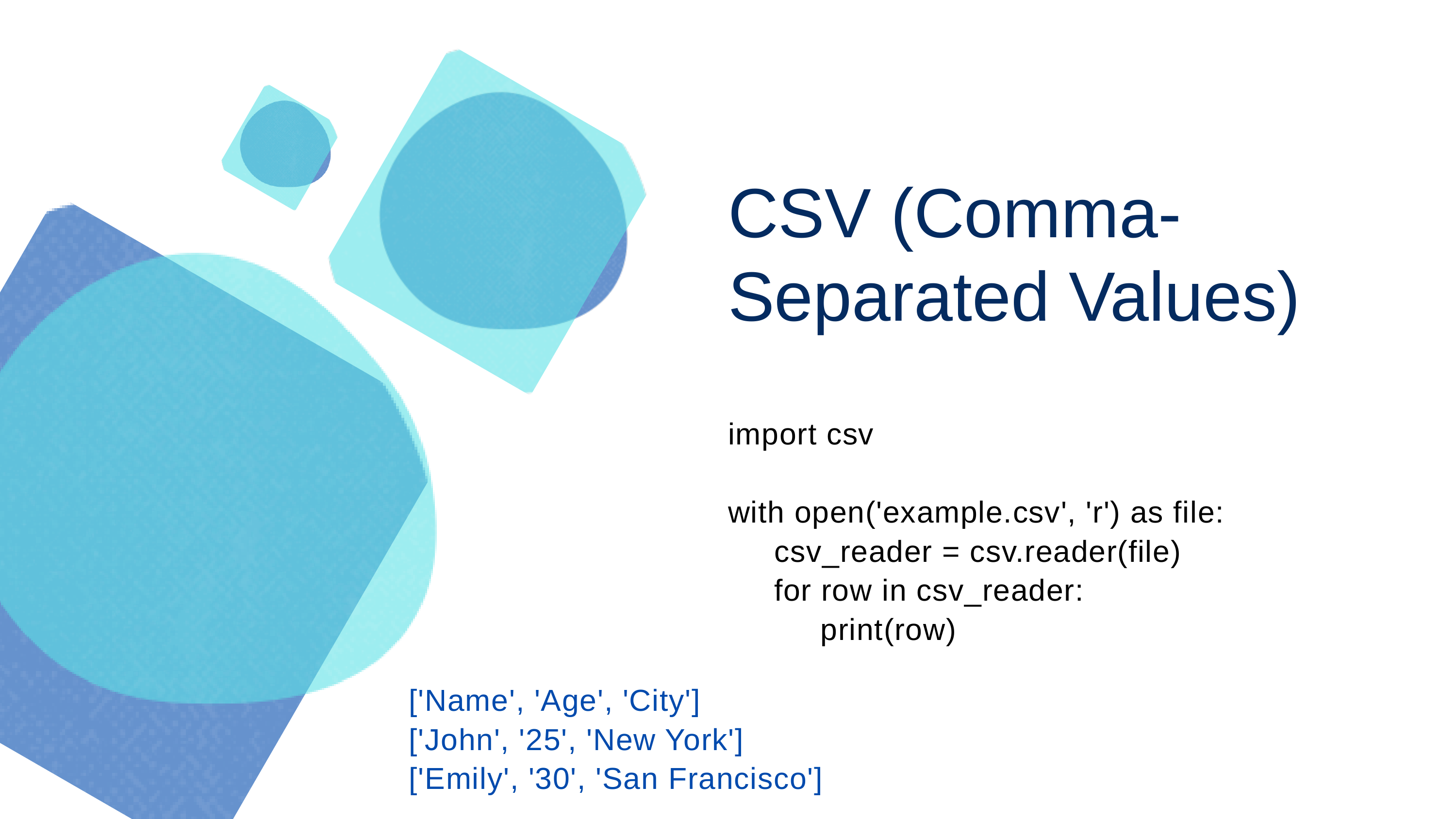

CSV (Comma-Separated Values)

import csv

with open('example.csv', 'r') as file:
     csv_reader = csv.reader(file)
     for row in csv_reader:
          print(row)
['Name', 'Age', 'City']
['John', '25', 'New York']
['Emily', '30', 'San Francisco']